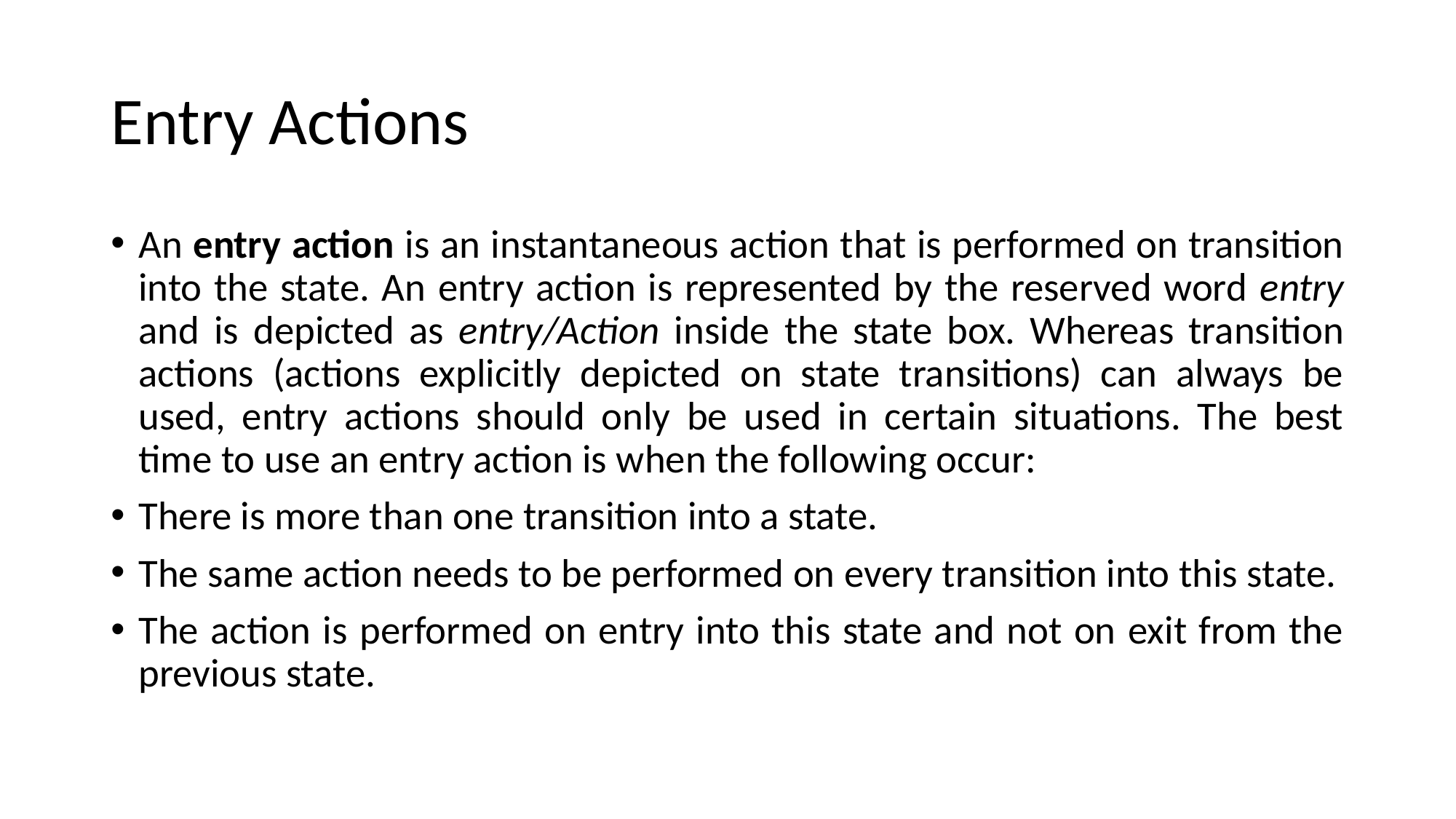

# Entry Actions
An entry action is an instantaneous action that is performed on transition into the state. An entry action is represented by the reserved word entry and is depicted as entry/Action inside the state box. Whereas transition actions (actions explicitly depicted on state transitions) can always be used, entry actions should only be used in certain situations. The best time to use an entry action is when the following occur:
There is more than one transition into a state.
The same action needs to be performed on every transition into this state.
The action is performed on entry into this state and not on exit from the previous state.